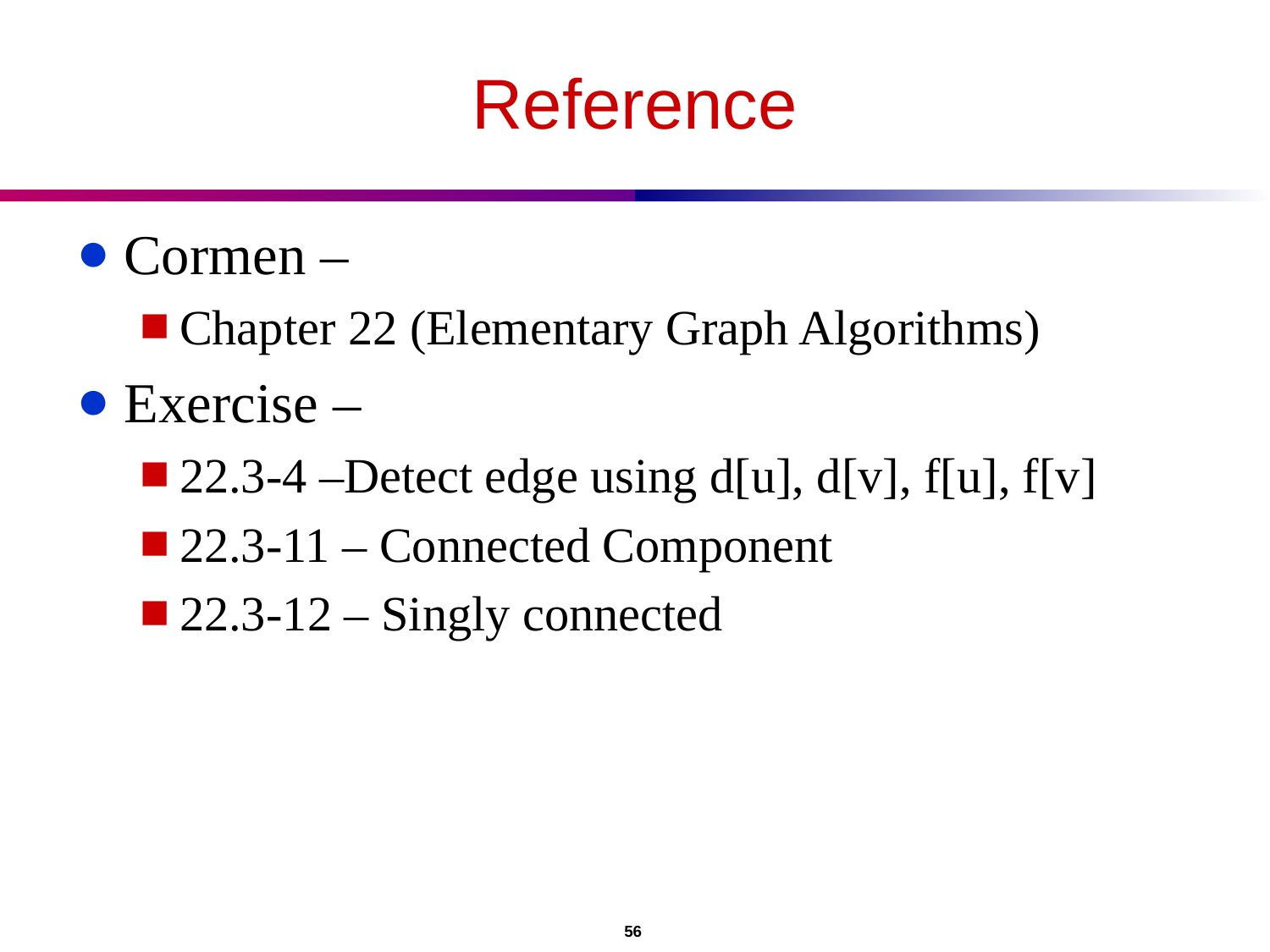

# Reference
Cormen –
Chapter 22 (Elementary Graph Algorithms)
Exercise –
22.3-4 –Detect edge using d[u], d[v], f[u], f[v]
22.3-11 – Connected Component
22.3-12 – Singly connected
				         56